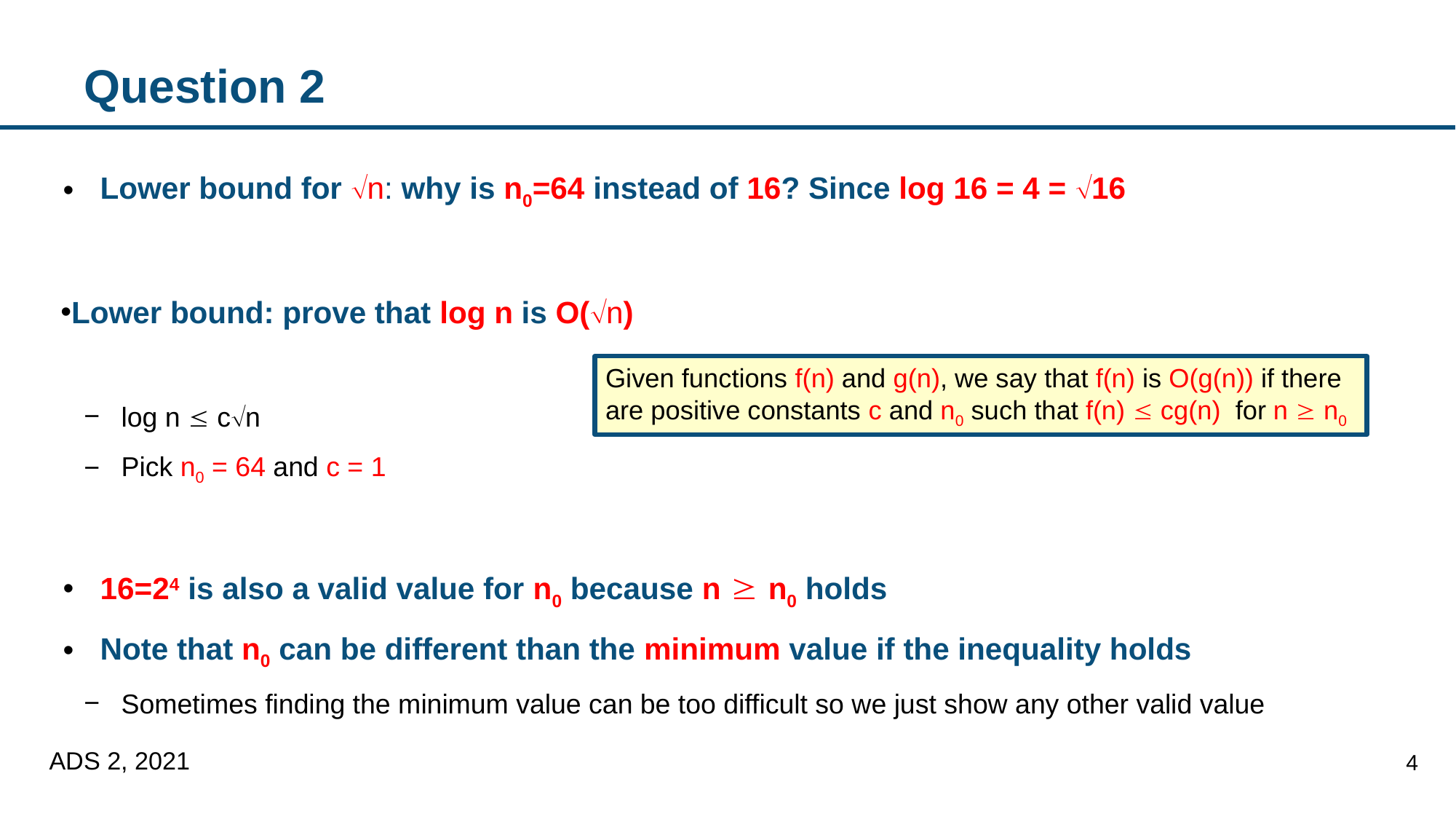

# Question 2
Lower bound for √n: why is n0=64 instead of 16? Since log 16 = 4 = √16

Lower bound: prove that log n is O(√n)

log n ≤ c√n
Pick n0 = 64 and c = 1

16=24 is also a valid value for n0 because n ≥ n0 holds
Note that n0 can be different than the minimum value if the inequality holds
Sometimes finding the minimum value can be too difficult so we just show any other valid value

Given functions f(n) and g(n), we say that f(n) is O(g(n)) if there are positive constants c and n0 such that f(n) ≤ cg(n)  for n ≥ n0
ADS 2, 2021
4